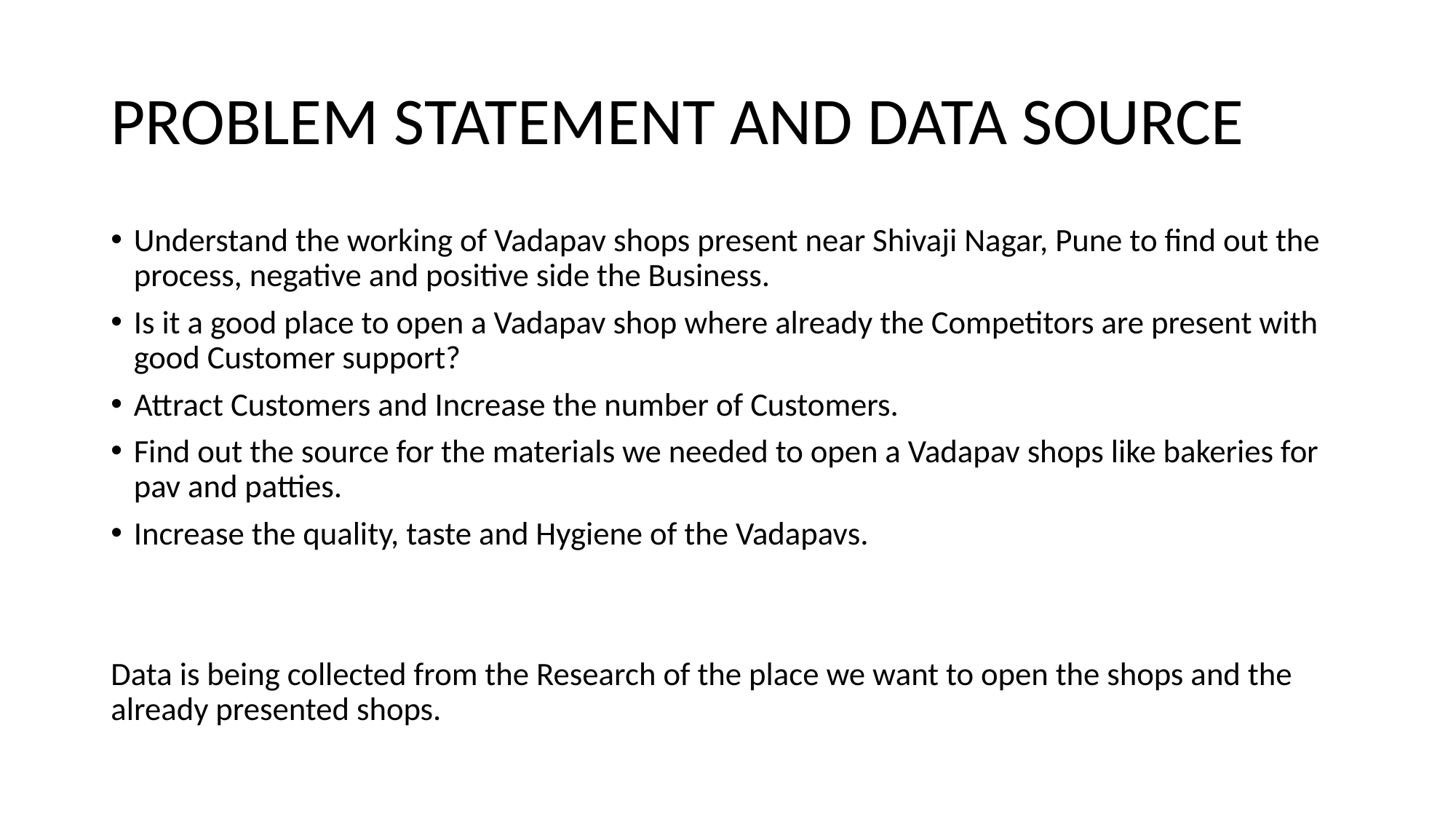

# PROBLEM STATEMENT AND DATA SOURCE
Understand the working of Vadapav shops present near Shivaji Nagar, Pune to find out the process, negative and positive side the Business.
Is it a good place to open a Vadapav shop where already the Competitors are present with good Customer support?
Attract Customers and Increase the number of Customers.
Find out the source for the materials we needed to open a Vadapav shops like bakeries for pav and patties.
Increase the quality, taste and Hygiene of the Vadapavs.

Data is being collected from the Research of the place we want to open the shops and the already presented shops.